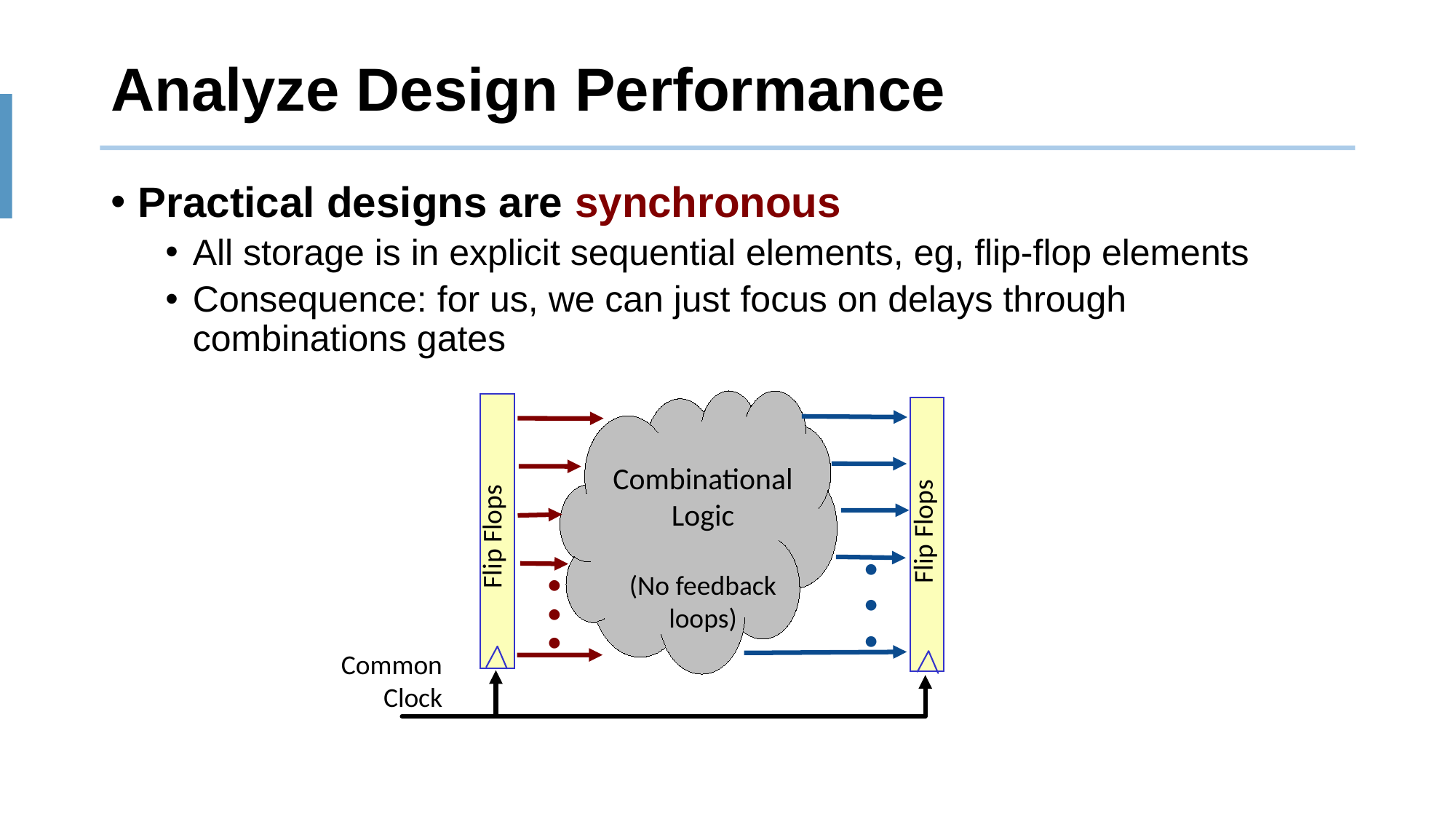

# Analyze Design Performance
Practical designs are synchronous
All storage is in explicit sequential elements, eg, flip-flop elements
Consequence: for us, we can just focus on delays through combinations gates

Combinational
Logic

(No feedback
loops)

Flip Flops
Flip Flops

•
•
•

•
•
•
Common
Clock